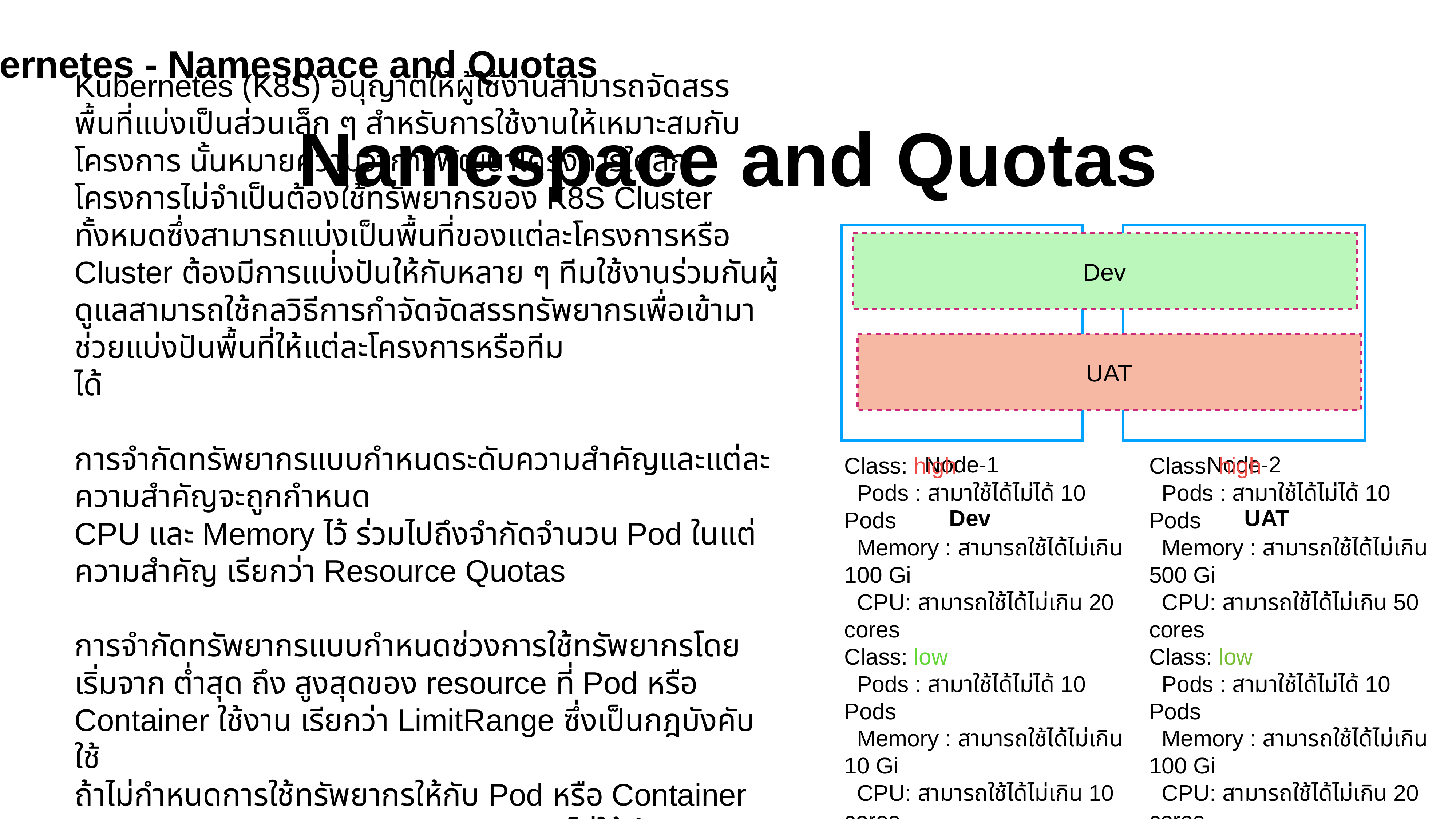

Kubernetes - Namespace and Quotas
Namespace and Quotas
Kubernetes (K8S) อนุญาตให้ผู้ใช้งานสามารถจัดสรรพื้นที่แบ่งเป็นส่วนเล็ก ๆ สำหรับการใช้งานให้เหมาะสมกับโครงการ นั้นหมายความว่าการพัฒนาโครงการใดสักโครงการไม่จำเป็นต้องใช้ทรัพยากรของ K8S Cluster ทั้งหมดซึ่งสามารถแบ่งเป็นพื้นที่ของแต่ละโครงการหรือ Cluster ต้องมีการแบ่่งปันให้กับหลาย ๆ ทีมใช้งานร่วมกันผู้ดูแลสามารถใช้กลวิธีการกำจัดจัดสรรทรัพยากรเพื่อเข้ามาช่วยแบ่งปันพื้นที่ให้แต่ละโครงการหรือทีม
ได้

การจำกัดทรัพยากรแบบกำหนดระดับความสำคัญและแต่ละความสำคัญจะถูกกำหนด
CPU และ Memory ไว้ ร่วมไปถึงจำกัดจำนวน Pod ในแต่ความสำคัญ เรียกว่า Resource Quotas

การจำกัดทรัพยากรแบบกำหนดช่วงการใช้ทรัพยากรโดยเริ่มจาก ต่ำสุด ถึง สูงสุดของ resource ที่ Pod หรือ Container ใช้งาน เรียกว่า LimitRange ซึ่งเป็นกฎบังคับใช้
ถ้าไม่กำหนดการใช้ทรัพยากรให้กับ Pod หรือ Container ทาง validator ของ Kubernetes API จะไม่ให้ดำเนินงานต่อพร้อมแจ้งเหตุผลที่ error

Node-1

Node-2
Dev
UAT
Dev
UAT
Class: high
  Pods : สามาใช้ได้ไม่ได้ 10 Pods
  Memory : สามารถใช้ได้ไม่เกิน 100 Gi
  CPU: สามารถใช้ได้ไม่เกิน 20 cores
Class: low
  Pods : สามาใช้ได้ไม่ได้ 10 Pods
  Memory : สามารถใช้ได้ไม่เกิน 10 Gi
  CPU: สามารถใช้ได้ไม่เกิน 10 cores
Class: high
  Pods : สามาใช้ได้ไม่ได้ 10 Pods
  Memory : สามารถใช้ได้ไม่เกิน 500 Gi
  CPU: สามารถใช้ได้ไม่เกิน 50 cores
Class: low
  Pods : สามาใช้ได้ไม่ได้ 10 Pods
  Memory : สามารถใช้ได้ไม่เกิน 100 Gi
  CPU: สามารถใช้ได้ไม่เกิน 20 cores